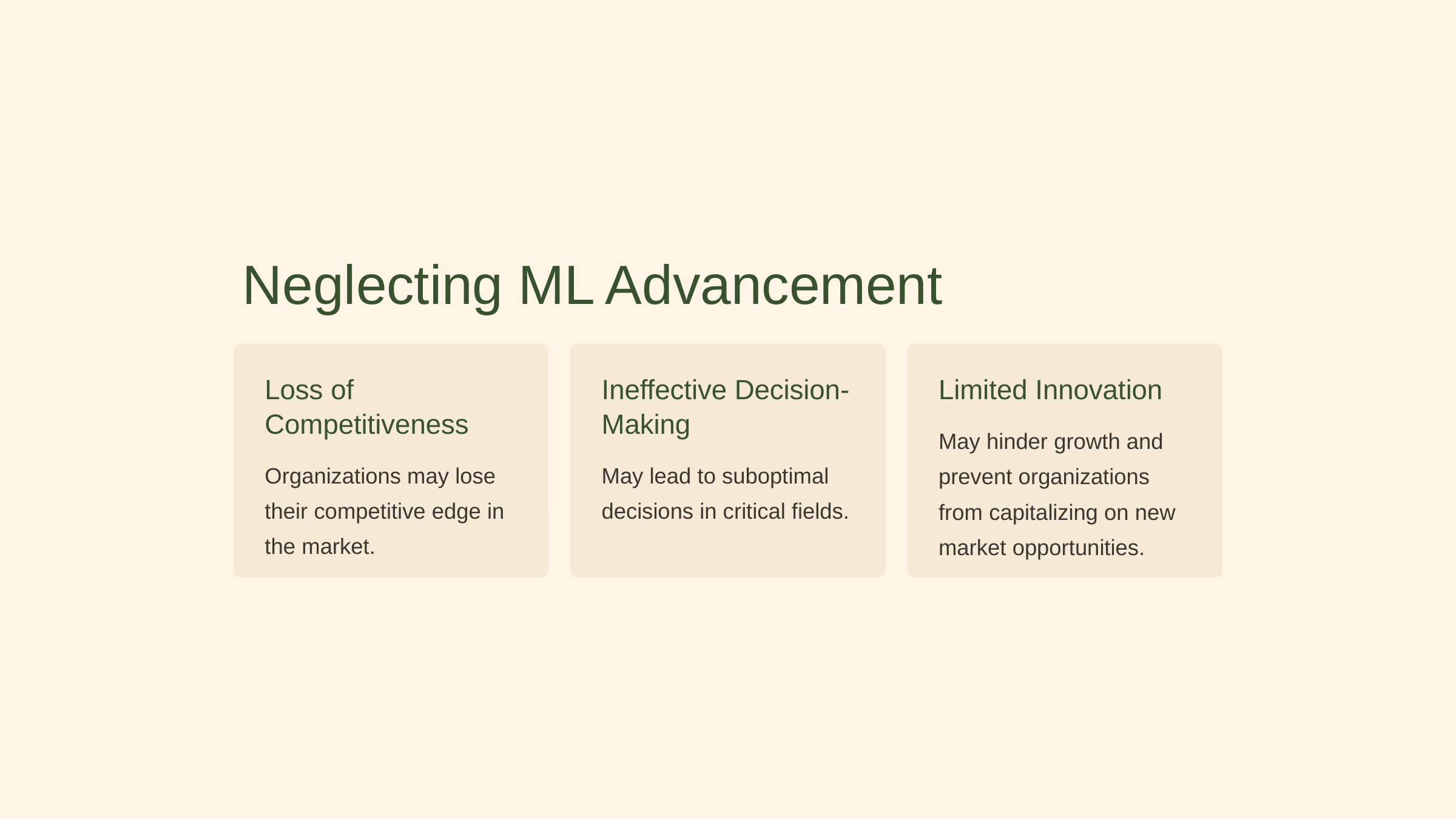

Neglecting ML Advancement

Loss of Competitiveness
Ineffective Decision-Making
Limited Innovation
May hinder growth and prevent organizations from capitalizing on new market opportunities.
Organizations may lose their competitive edge in the market.
May lead to suboptimal decisions in critical fields.